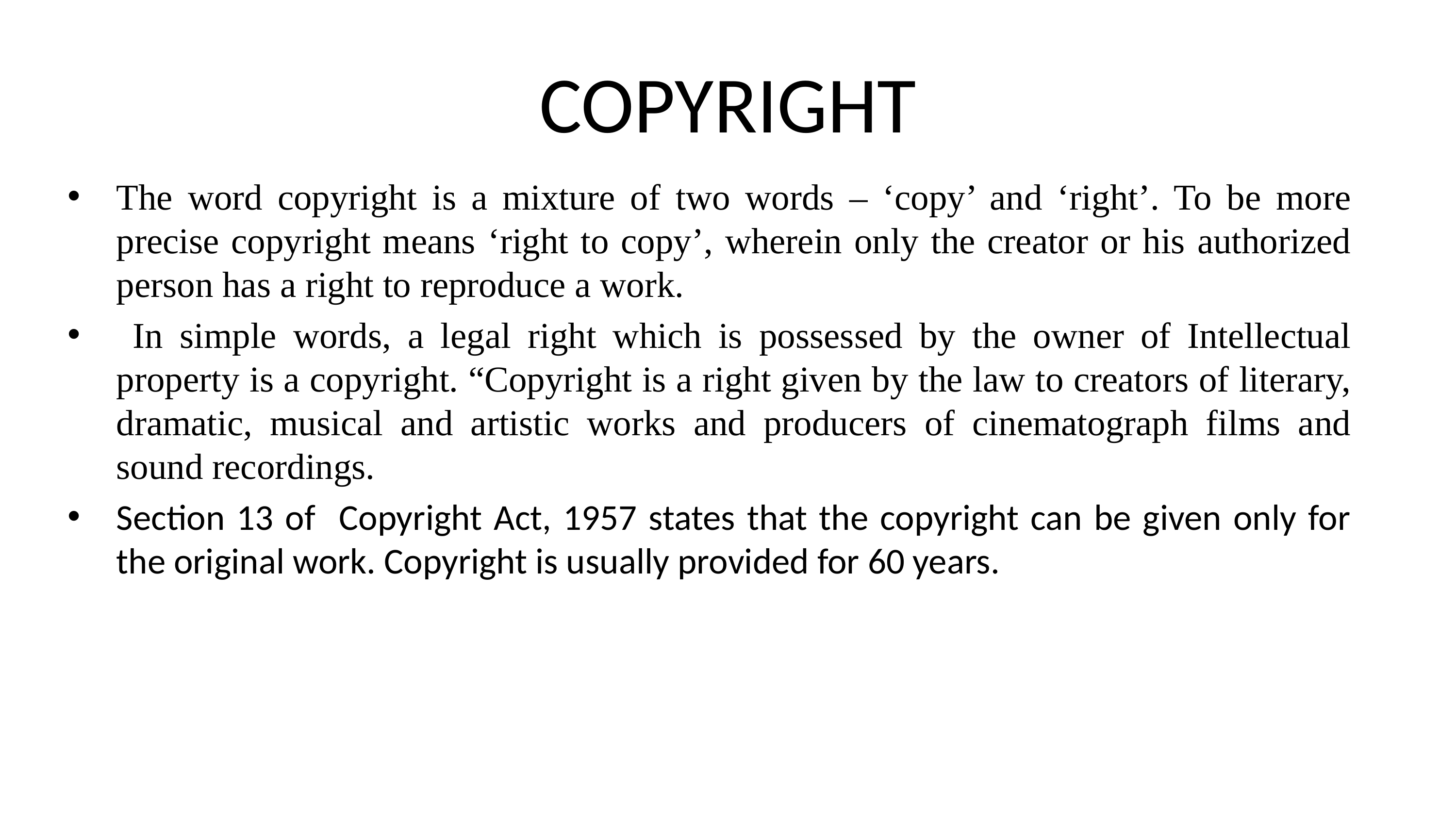

# COPYRIGHT
The word copyright is a mixture of two words – ‘copy’ and ‘right’. To be more precise copyright means ‘right to copy’, wherein only the creator or his authorized person has a right to reproduce a work.
 In simple words, a legal right which is possessed by the owner of Intellectual property is a copyright. “Copyright is a right given by the law to creators of literary, dramatic, musical and artistic works and producers of cinematograph films and sound recordings.
Section 13 of  Copyright Act, 1957 states that the copyright can be given only for the original work. Copyright is usually provided for 60 years.